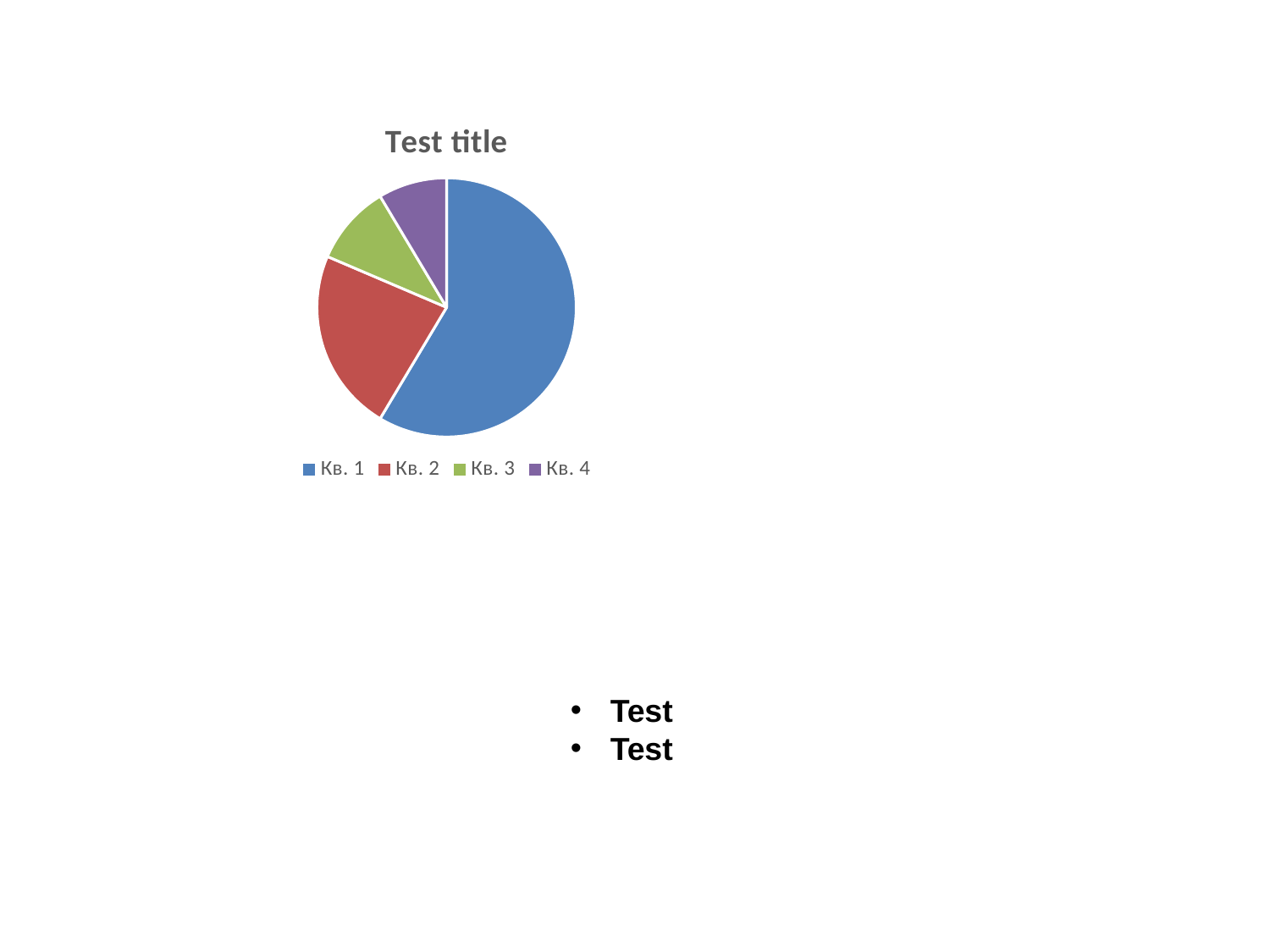

### Chart: Test title

| Category | Продажи |
|---|---|
| Кв. 1 | 8.2 |
| Кв. 2 | 3.2 |
| Кв. 3 | 1.4 |
| Кв. 4 | 1.2 |
Test
Test